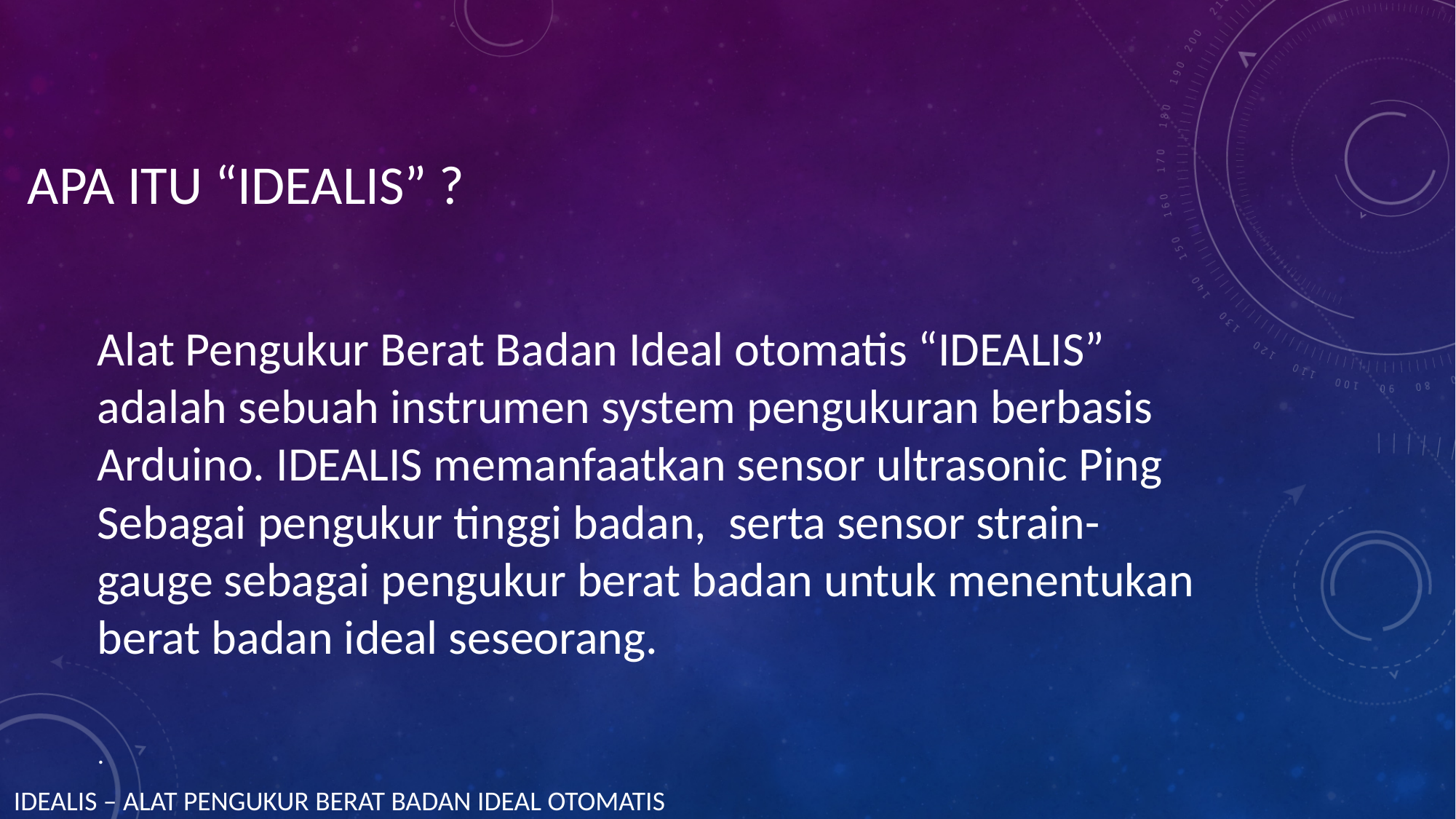

# APA ITU “IDEALIS” ?
Alat Pengukur Berat Badan Ideal otomatis “IDEALIS” adalah sebuah instrumen system pengukuran berbasis Arduino. IDEALIS memanfaatkan sensor ultrasonic Ping Sebagai pengukur tinggi badan,  serta sensor strain-gauge sebagai pengukur berat badan untuk menentukan berat badan ideal seseorang.

.

IDEALIS – ALAT PENGUKUR BERAT BADAN IDEAL OTOMATIS